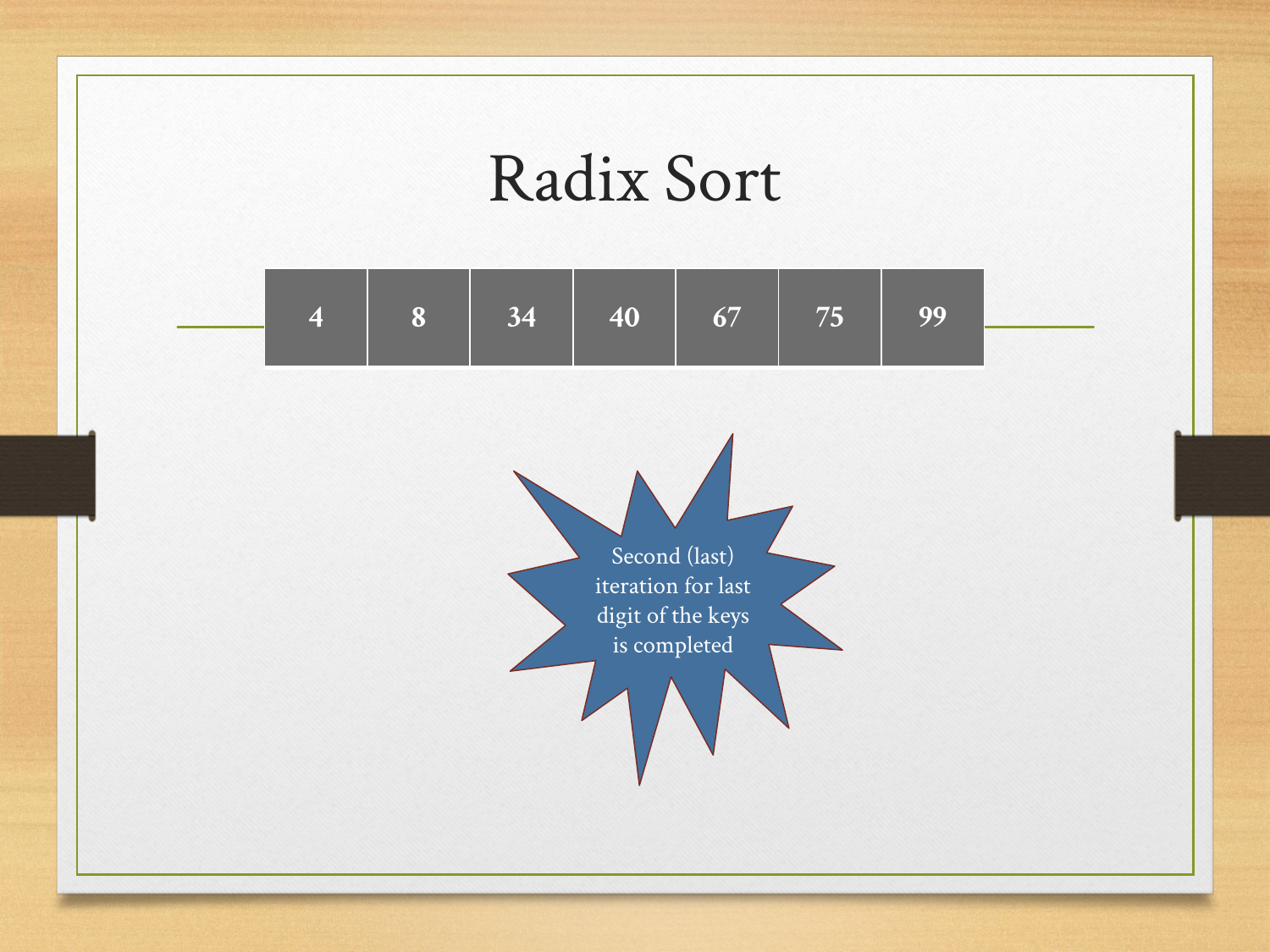

# Radix Sort
| 4 | 8 | 34 | 40 | 67 | 75 | 99 |
| --- | --- | --- | --- | --- | --- | --- |
Second (last) iteration for last digit of the keys is completed